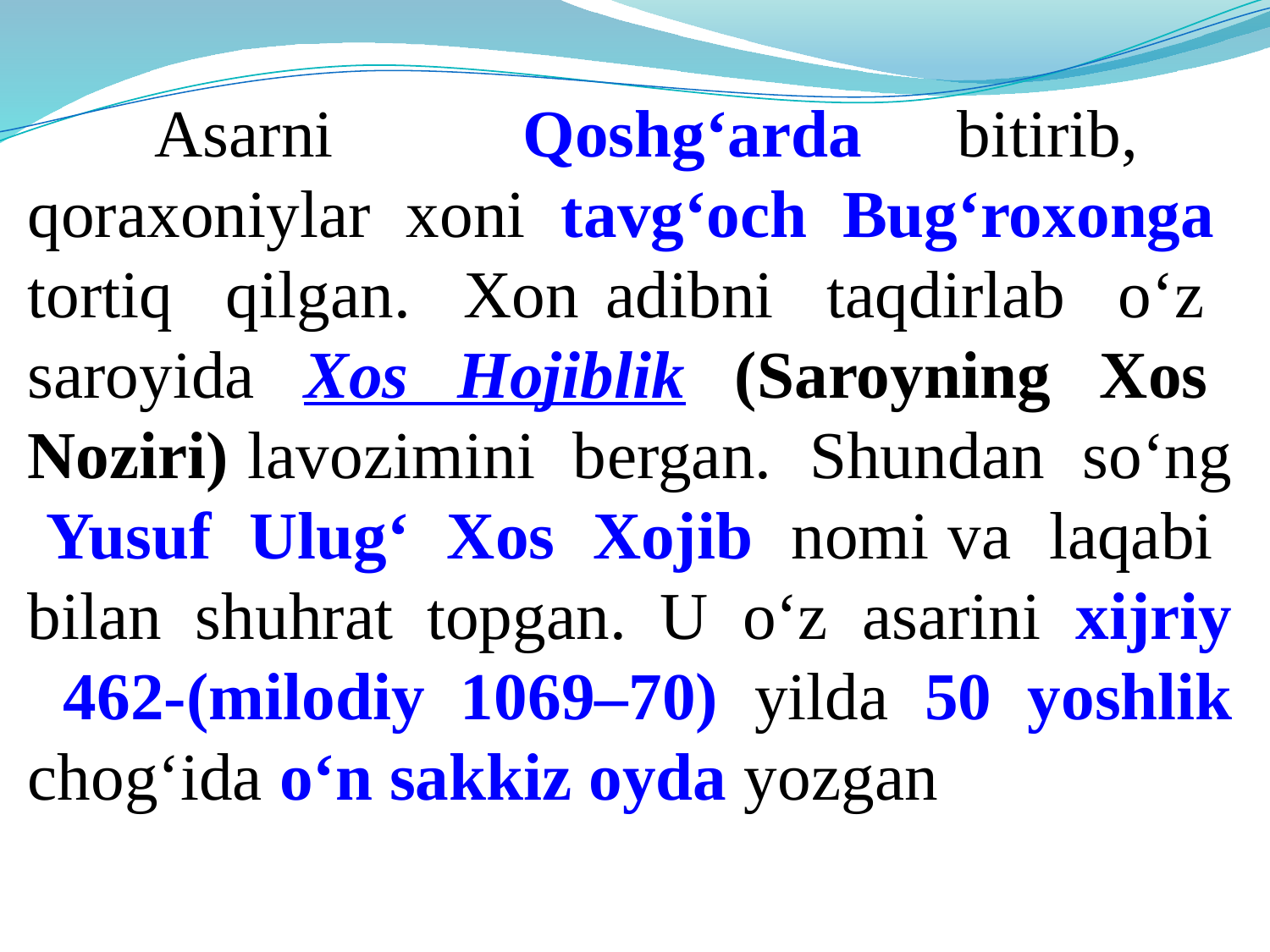

Asarni  Qoshg‘arda bitirib,  qoraxoniylar  xoni  tavg‘och  Bug‘roxonga  tortiq  qilgan.  Xon adibni  taqdirlab  o‘z  saroyida  Xos  Hojiblik  (Saroyning  Xos  Noziri) lavozimini  bеrgan.  Shundan  so‘ng  Yusuf  Ulug‘  Xos  Xojib  nomi va  laqabi  bilan  shuhrat  topgan.  U  o‘z  asarini  xijriy  462-(milodiy 1069–70) yilda 50 yoshlik chog‘ida o‘n sakkiz oyda yozgan